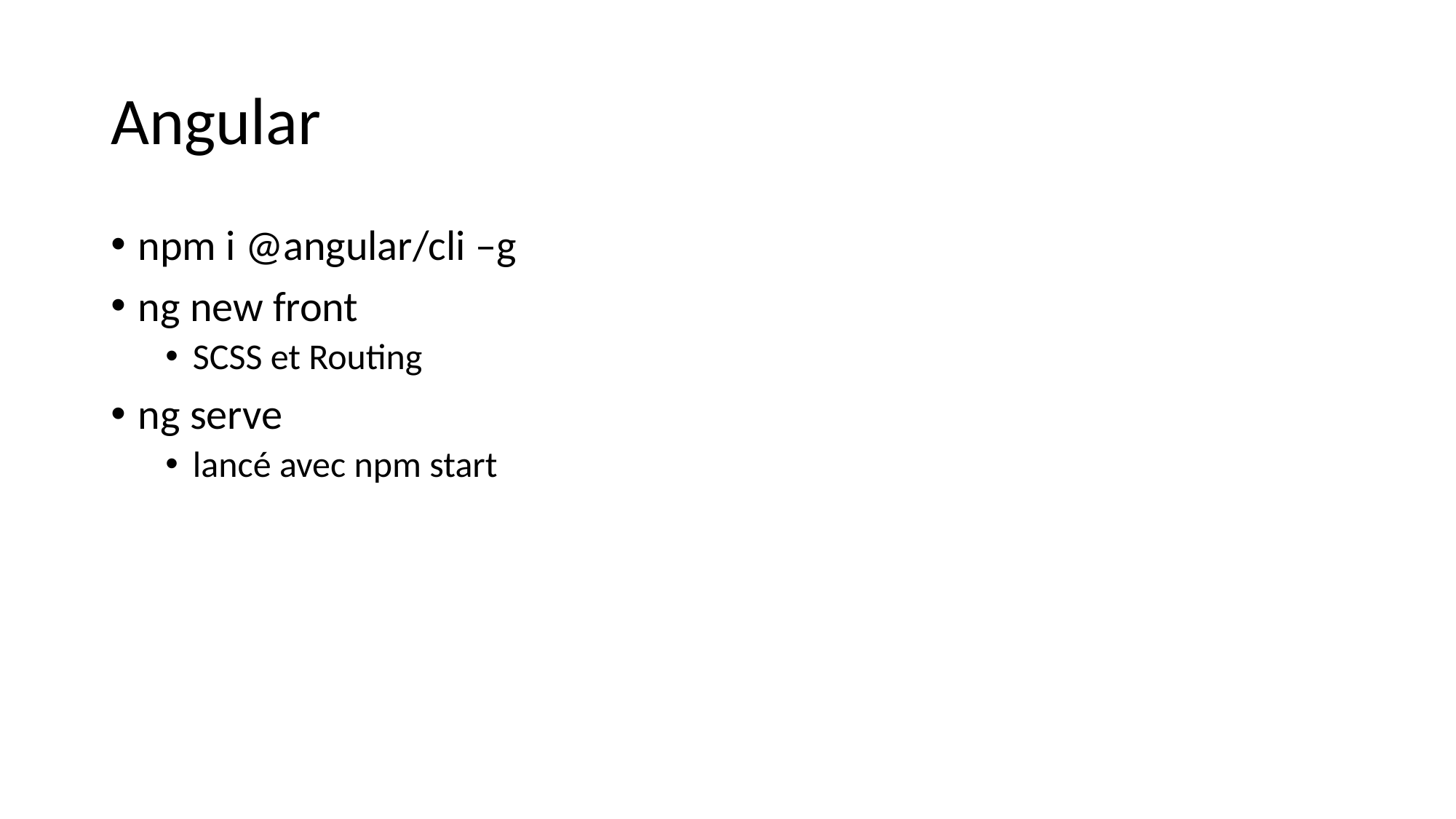

# Angular
npm i @angular/cli –g
ng new front
SCSS et Routing
ng serve
lancé avec npm start